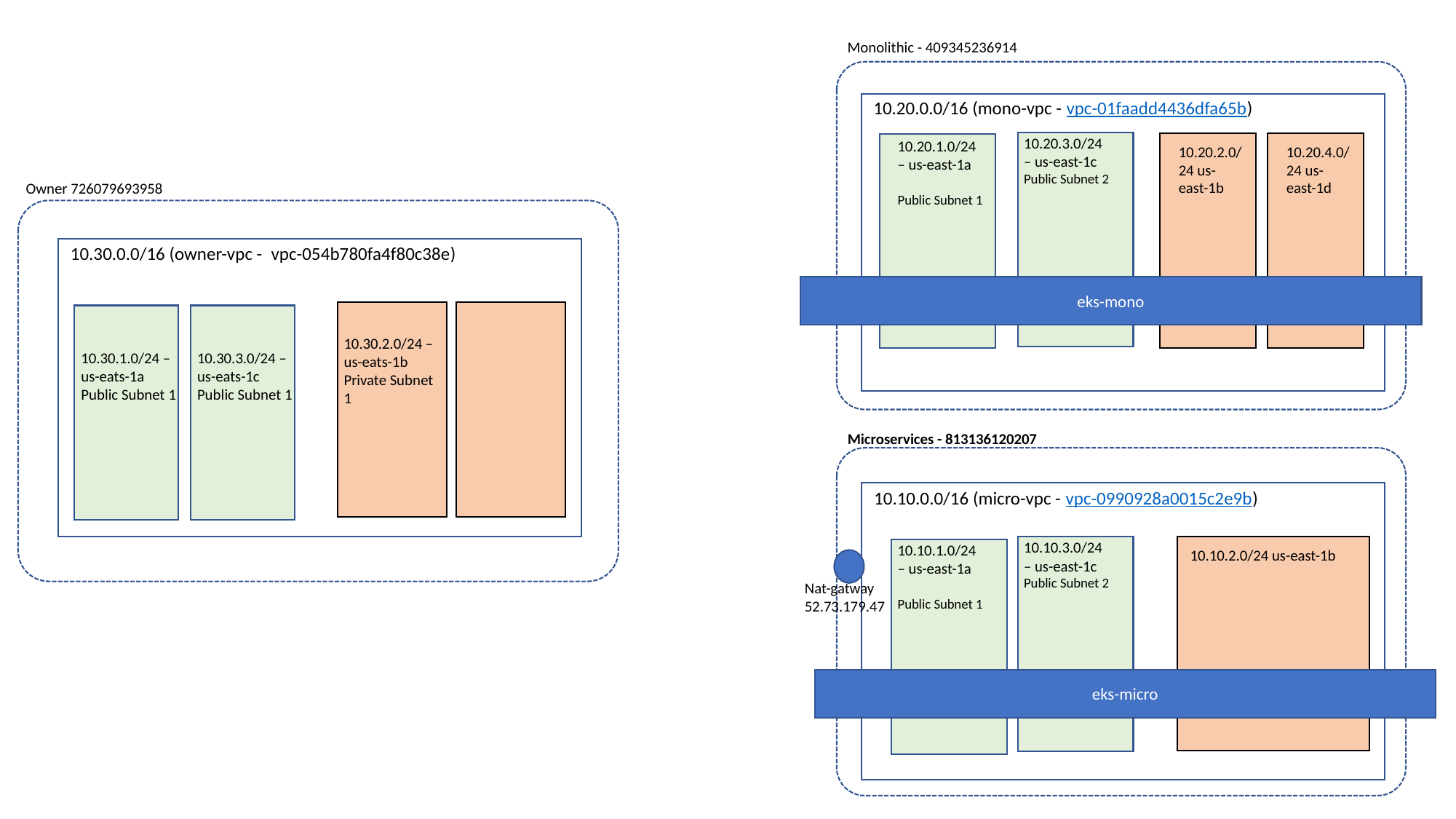

Monolithic - 409345236914

10.20.0.0/16 (mono-vpc - vpc-01faadd4436dfa65b)

10.20.3.0/24 – us-east-1c
Public Subnet 2
10.20.1.0/24 – us-east-1a

Public Subnet 1

10.20.2.0/24 us-east-1b
10.20.4.0/24 us-east-1d
Owner 726079693958

10.30.0.0/16 (owner-vpc -  vpc-054b780fa4f80c38e)

eks-mono

10.30.2.0/24 – us-eats-1b
Private Subnet 1
10.30.1.0/24 – us-eats-1a
Public Subnet 1
10.30.3.0/24 – us-eats-1c
Public Subnet 1
Microservices - 813136120207

10.10.0.0/16 (micro-vpc - vpc-0990928a0015c2e9b)

10.10.3.0/24 – us-east-1c
Public Subnet 2
10.10.1.0/24 – us-east-1a

Public Subnet 1

10.10.2.0/24 us-east-1b

Nat-gatway
52.73.179.47
eks-micro